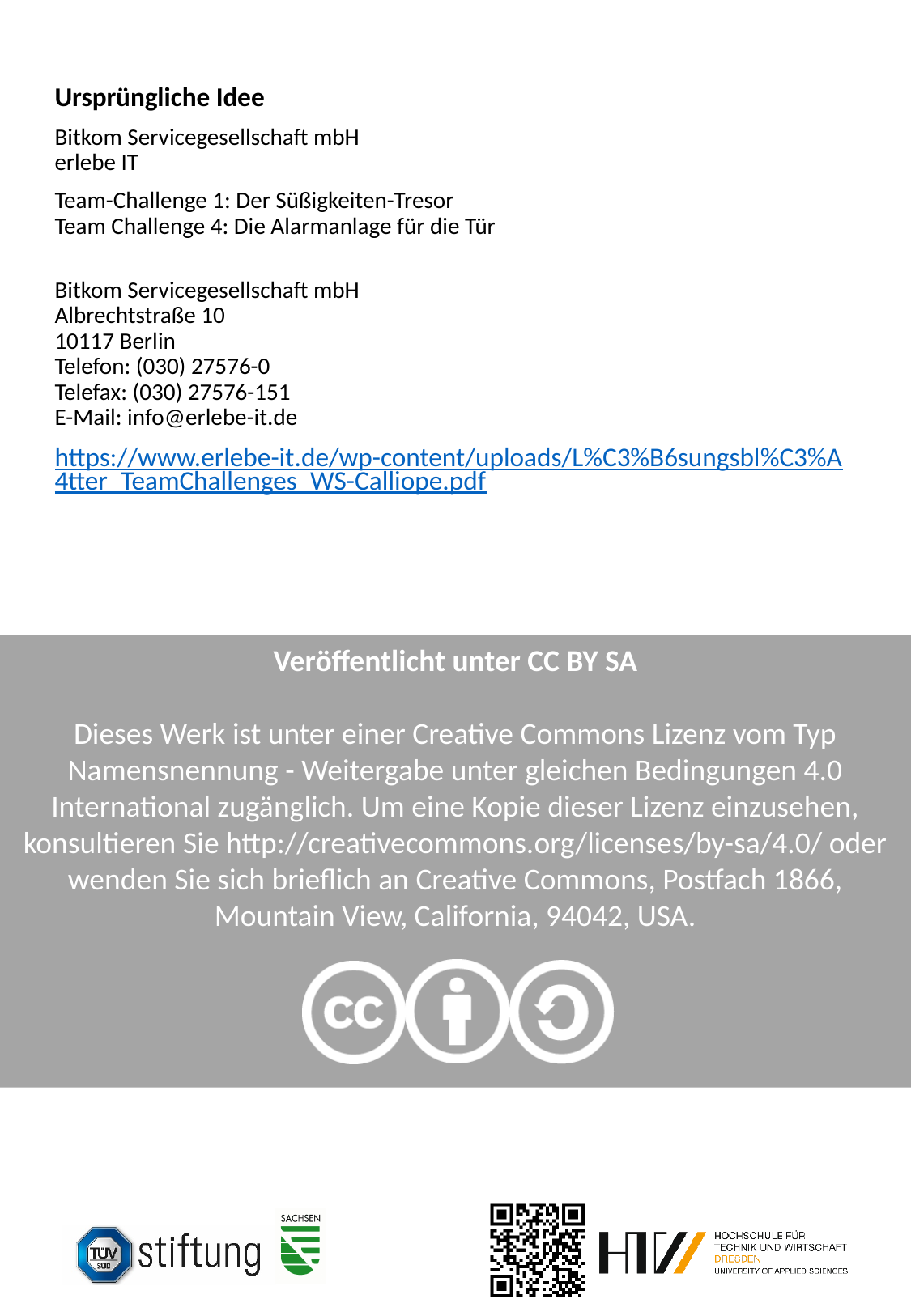

Ursprüngliche Idee
Bitkom Servicegesellschaft mbH
erlebe IT
Team-Challenge 1: Der Süßigkeiten-Tresor
Team Challenge 4: Die Alarmanlage für die Tür
Bitkom Servicegesellschaft mbH
Albrechtstraße 10
10117 Berlin
Telefon: (030) 27576-0
Telefax: (030) 27576-151
E-Mail: info@erlebe-it.de
https://www.erlebe-it.de/wp-content/uploads/L%C3%B6sungsbl%C3%A4tter_TeamChallenges_WS-Calliope.pdf